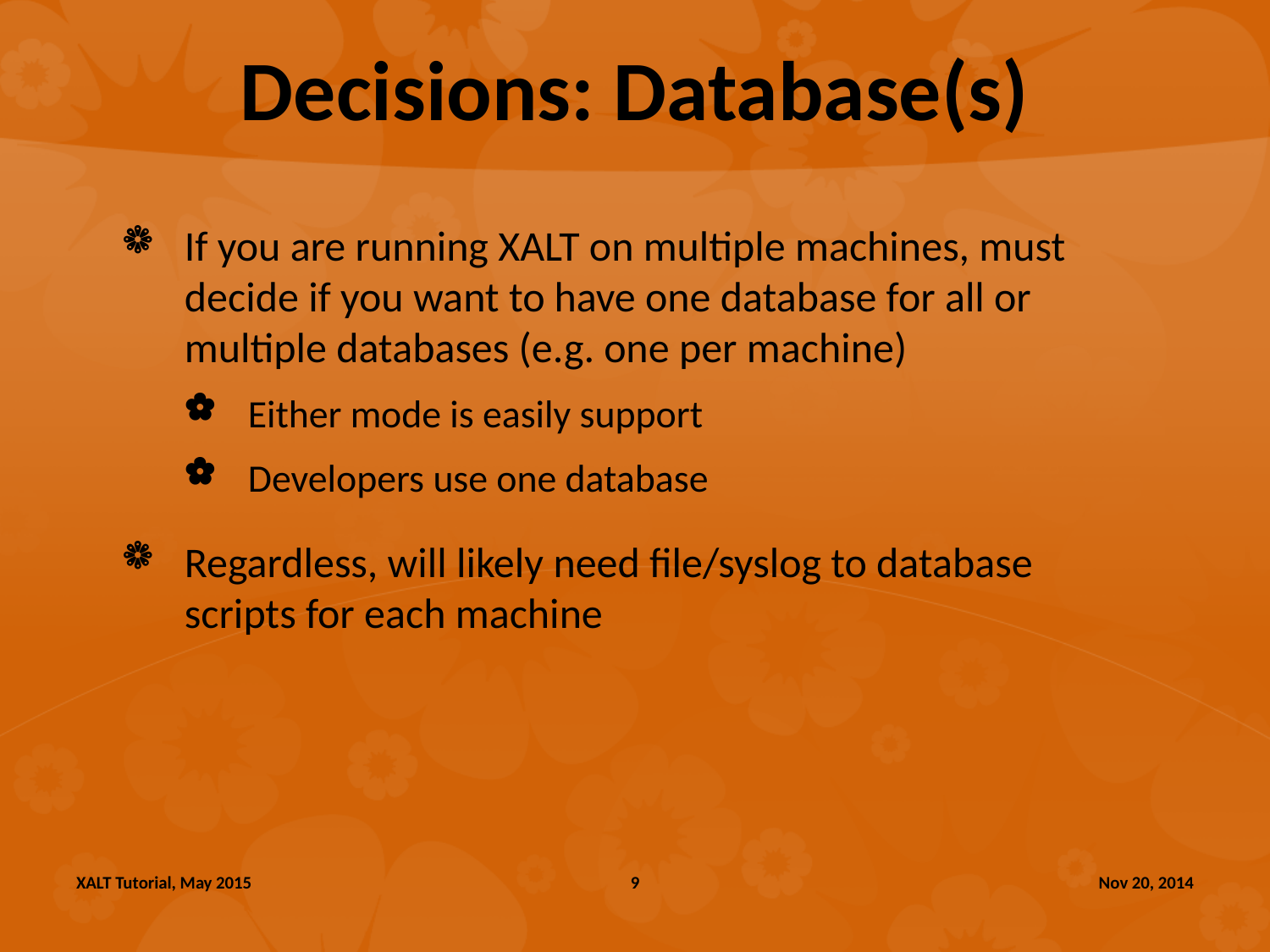

# Decisions: Database(s)
If you are running XALT on multiple machines, must decide if you want to have one database for all or multiple databases (e.g. one per machine)
Either mode is easily support
Developers use one database
Regardless, will likely need file/syslog to database scripts for each machine
XALT Tutorial, May 2015
9
Nov 20, 2014